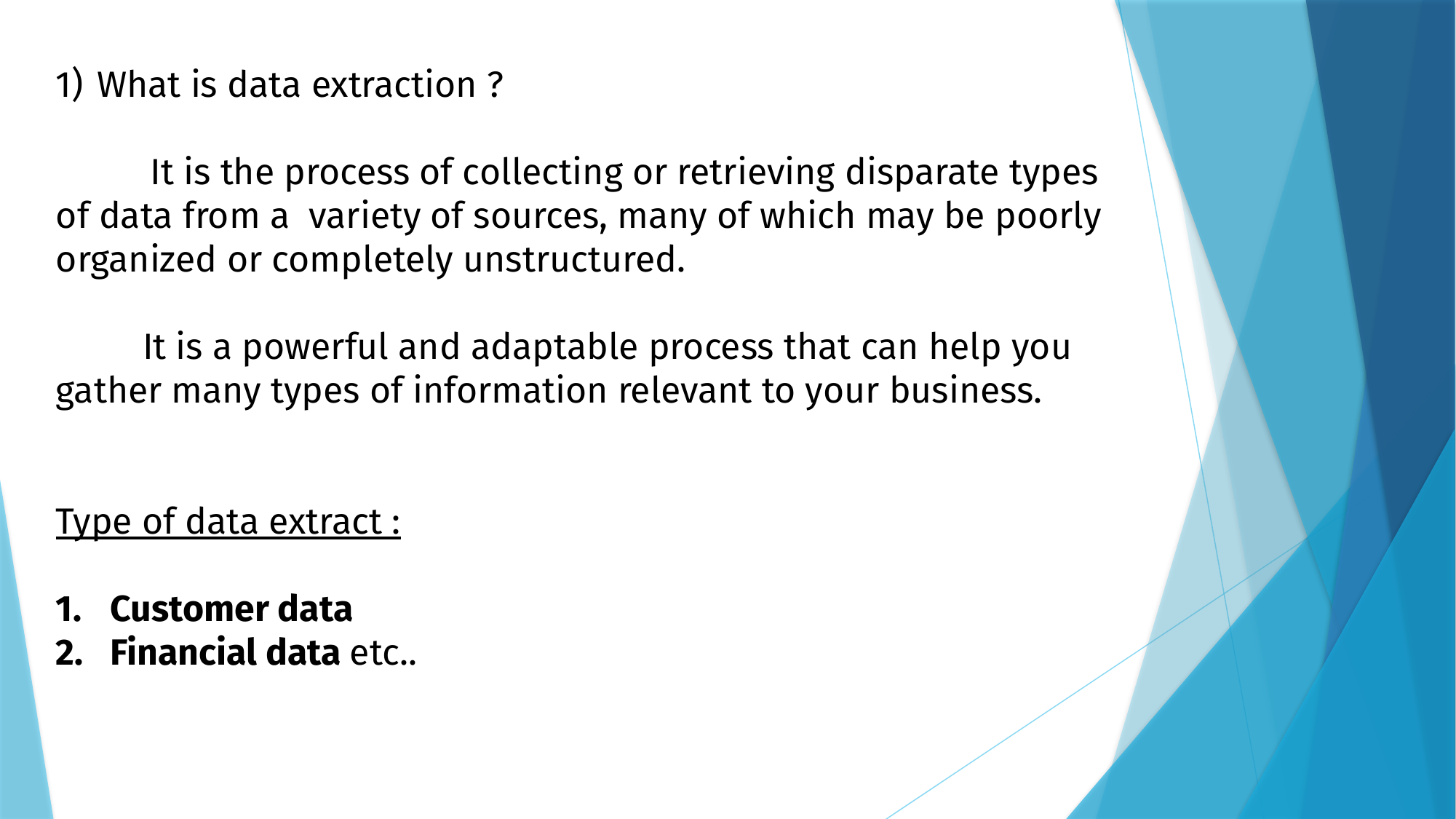

What is data extraction ?

             It is the process of collecting or retrieving disparate types of data from a  variety of sources, many of which may be poorly organized or completely unstructured.

         It is a powerful and adaptable process that can help you gather many types of information relevant to your business.

Type of data extract :

Customer data
Financial data etc..